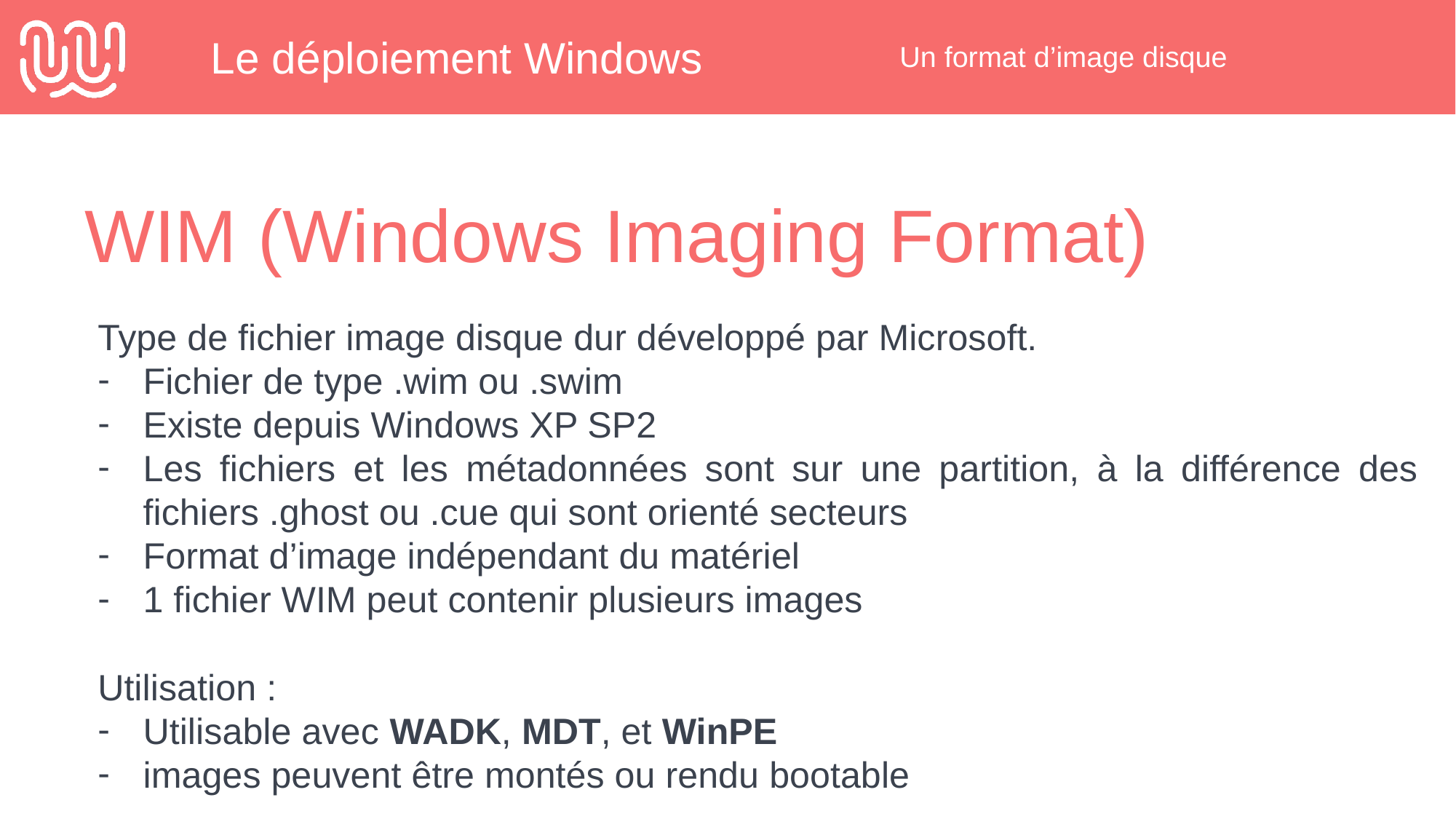

Le déploiement Windows
Un format d’image disque
WIM (Windows Imaging Format)
Type de fichier image disque dur développé par Microsoft.
Fichier de type .wim ou .swim
Existe depuis Windows XP SP2
Les fichiers et les métadonnées sont sur une partition, à la différence des fichiers .ghost ou .cue qui sont orienté secteurs
Format d’image indépendant du matériel
1 fichier WIM peut contenir plusieurs images

Utilisation :
Utilisable avec WADK, MDT, et WinPE
images peuvent être montés ou rendu bootable